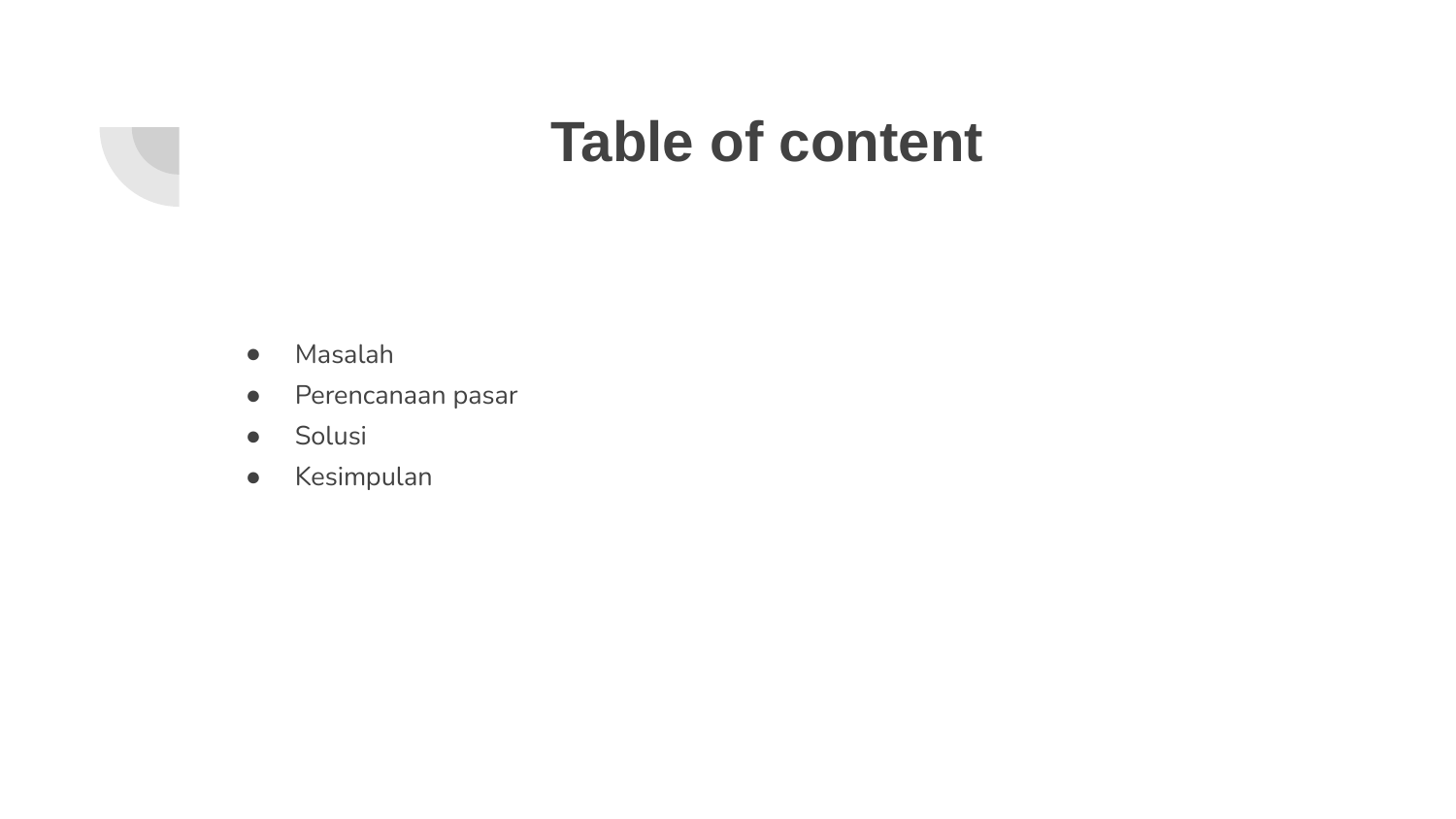

# Table of content
Masalah
Perencanaan pasar
Solusi
Kesimpulan